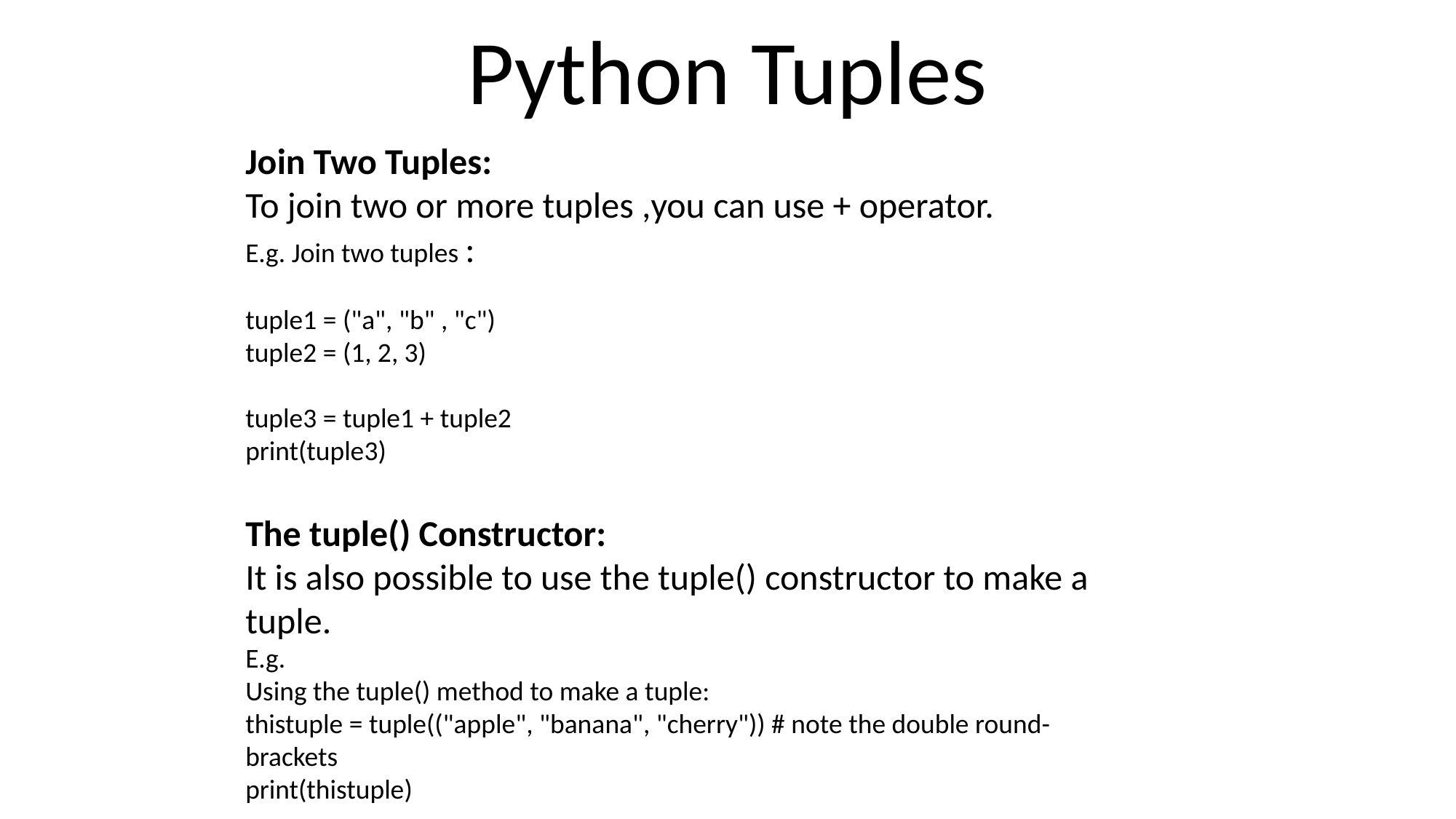

# Python Tuples
Join Two Tuples:
To join two or more tuples ,you can use + operator.
E.g. Join two tuples :

tuple1 = ("a", "b" , "c")
tuple2 = (1, 2, 3)
tuple3 = tuple1 + tuple2
print(tuple3)

The tuple() Constructor:
It is also possible to use the tuple() constructor to make a tuple.
E.g.
Using the tuple() method to make a tuple:
thistuple = tuple(("apple", "banana", "cherry")) # note the double round-brackets
print(thistuple)